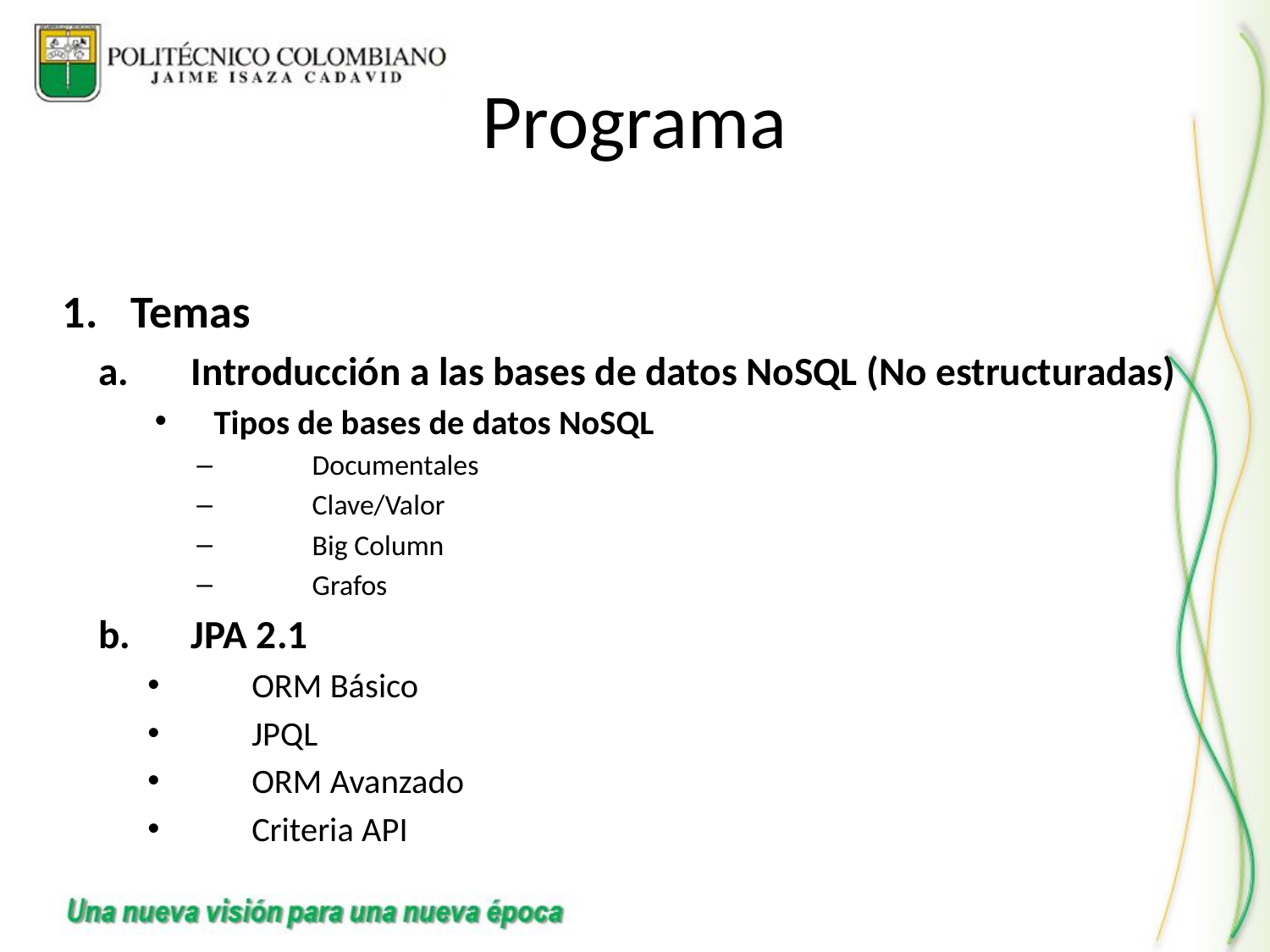

# Programa
Temas
Introducción a las bases de datos NoSQL (No estructuradas)
Tipos de bases de datos NoSQL
Documentales
Clave/Valor
Big Column
Grafos
JPA 2.1
ORM Básico
JPQL
ORM Avanzado
Criteria API